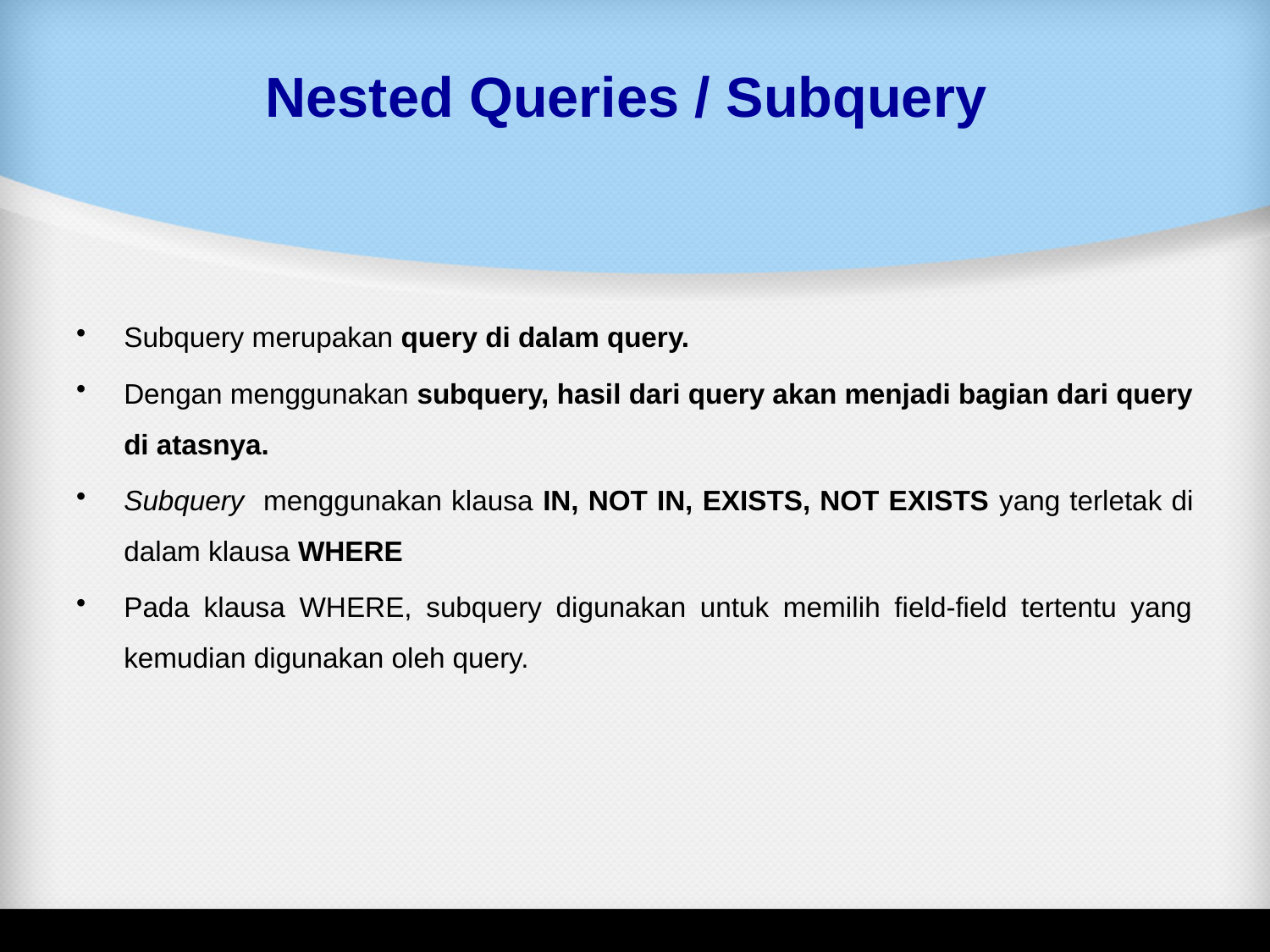

# Nested Queries / Subquery
Subquery merupakan query di dalam query.
Dengan menggunakan subquery, hasil dari query akan menjadi bagian dari query di atasnya.
Subquery  menggunakan klausa IN, NOT IN, EXISTS, NOT EXISTS yang terletak di dalam klausa WHERE
Pada klausa WHERE, subquery digunakan untuk memilih field-field tertentu yang kemudian digunakan oleh query.